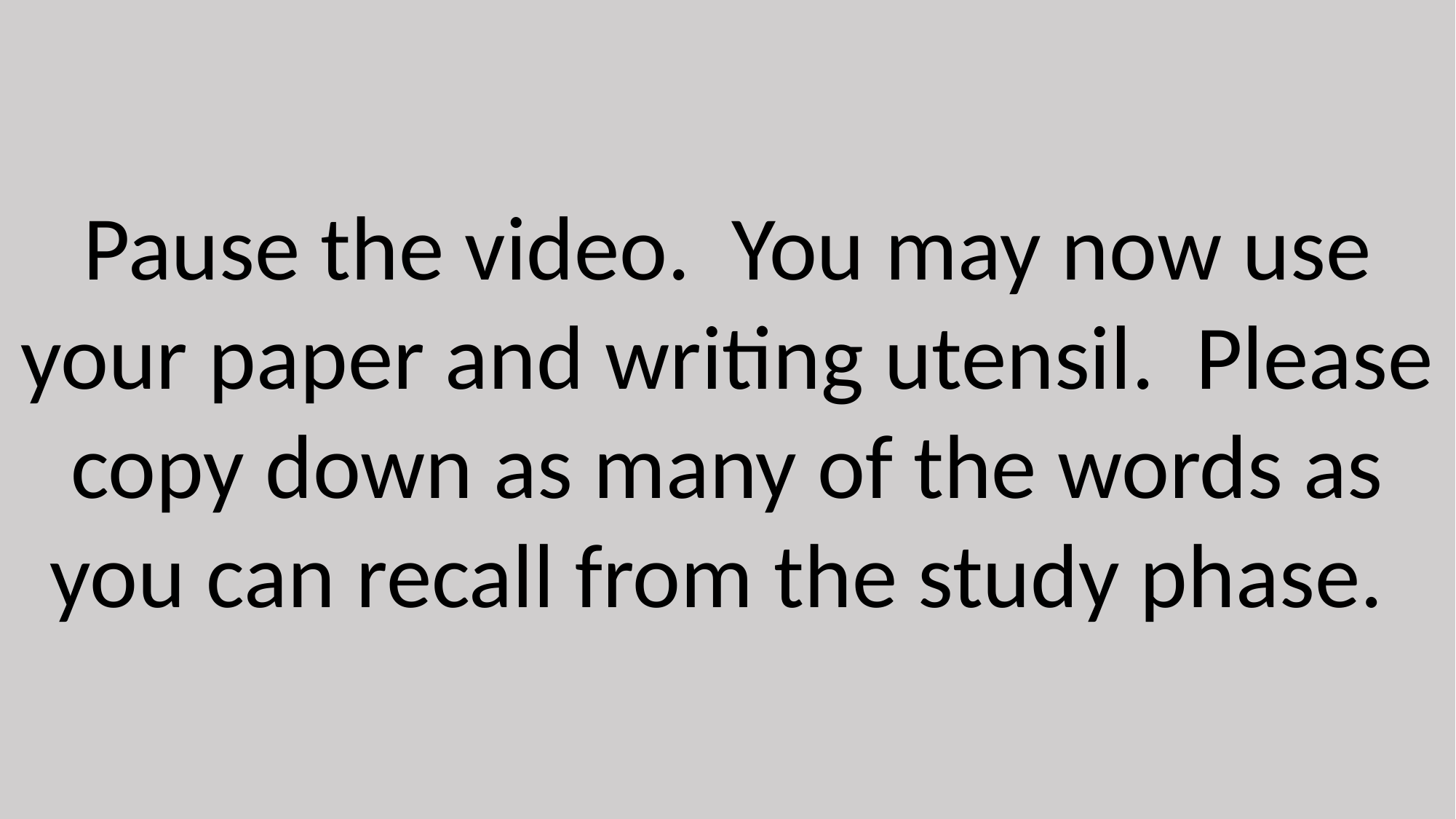

Pause the video.  You may now use your paper and writing utensil.  Please copy down as many of the words as you can recall from the study phase.